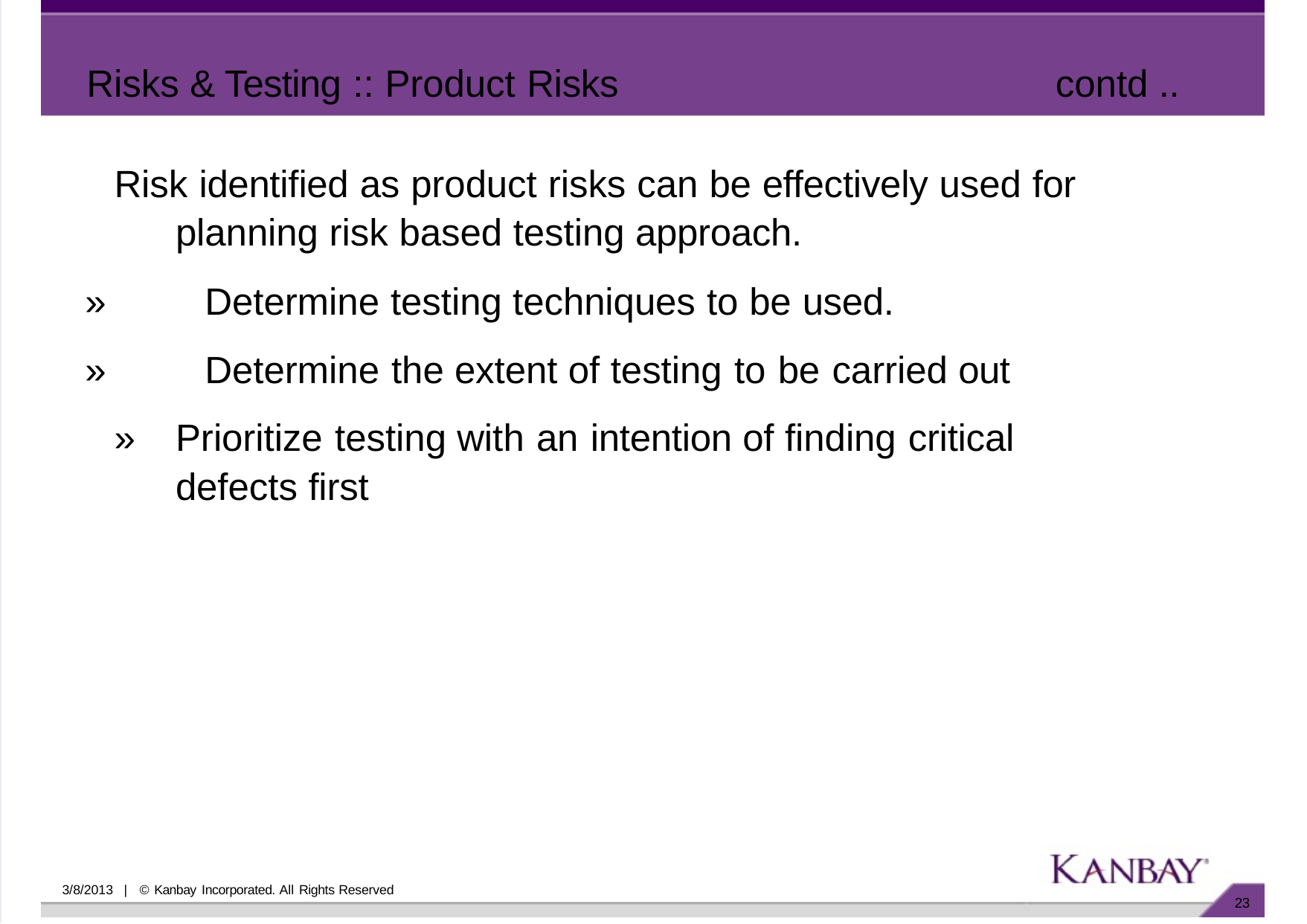

Risks & Testing :: Product Risks	contd ..

Risk identified as product risks can be effectively used for planning risk based testing approach.
»	Determine testing techniques to be used.
»	Determine the extent of testing to be carried out
»	Prioritize testing with an intention of finding critical defects first
3/8/2013 |  © Kanbay Incorporated. All Rights Reserved
23